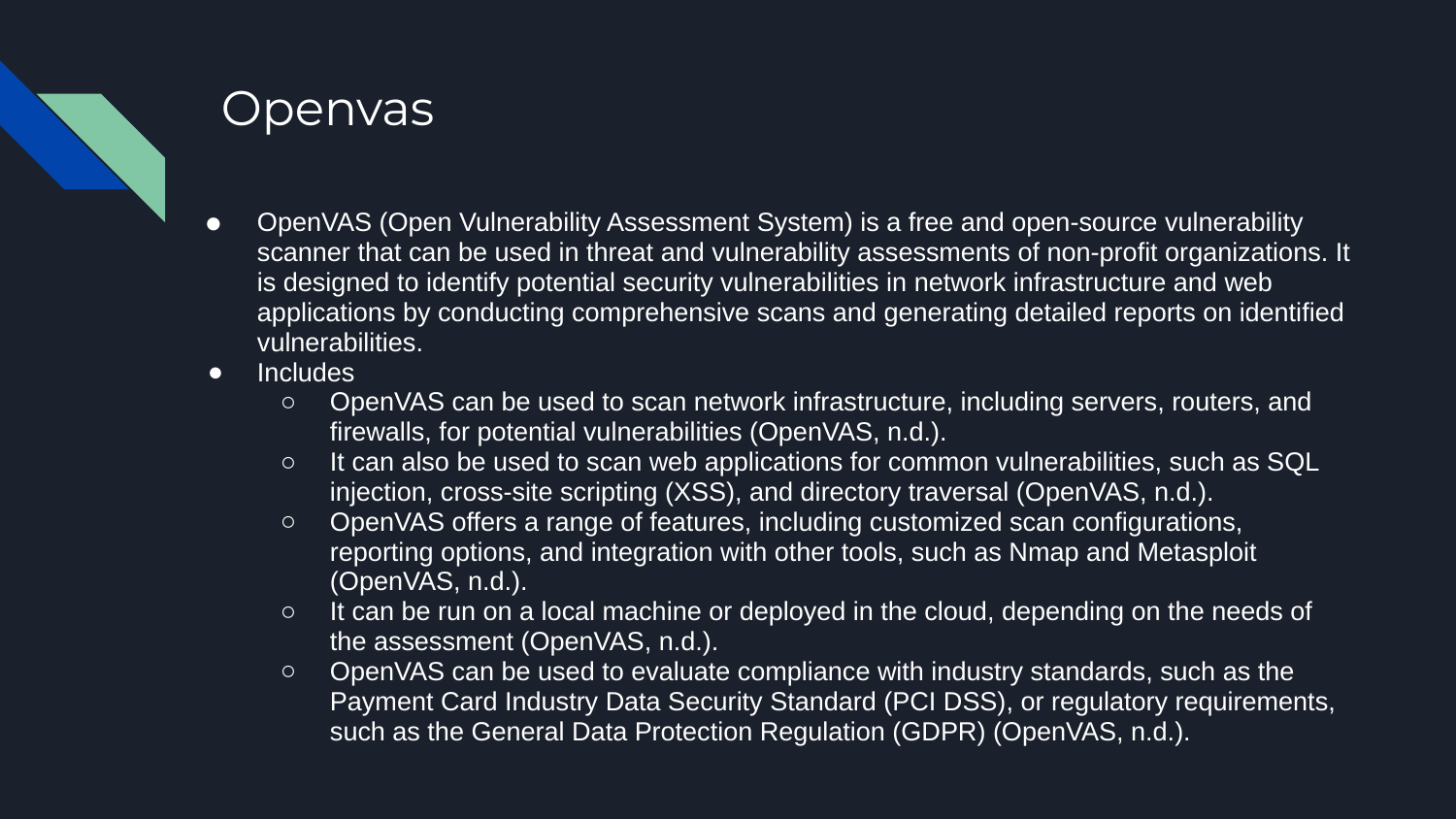

# Openvas
OpenVAS (Open Vulnerability Assessment System) is a free and open-source vulnerability scanner that can be used in threat and vulnerability assessments of non-profit organizations. It is designed to identify potential security vulnerabilities in network infrastructure and web applications by conducting comprehensive scans and generating detailed reports on identified vulnerabilities.
Includes
OpenVAS can be used to scan network infrastructure, including servers, routers, and firewalls, for potential vulnerabilities (OpenVAS, n.d.).
It can also be used to scan web applications for common vulnerabilities, such as SQL injection, cross-site scripting (XSS), and directory traversal (OpenVAS, n.d.).
OpenVAS offers a range of features, including customized scan configurations, reporting options, and integration with other tools, such as Nmap and Metasploit (OpenVAS, n.d.).
It can be run on a local machine or deployed in the cloud, depending on the needs of the assessment (OpenVAS, n.d.).
OpenVAS can be used to evaluate compliance with industry standards, such as the Payment Card Industry Data Security Standard (PCI DSS), or regulatory requirements, such as the General Data Protection Regulation (GDPR) (OpenVAS, n.d.).